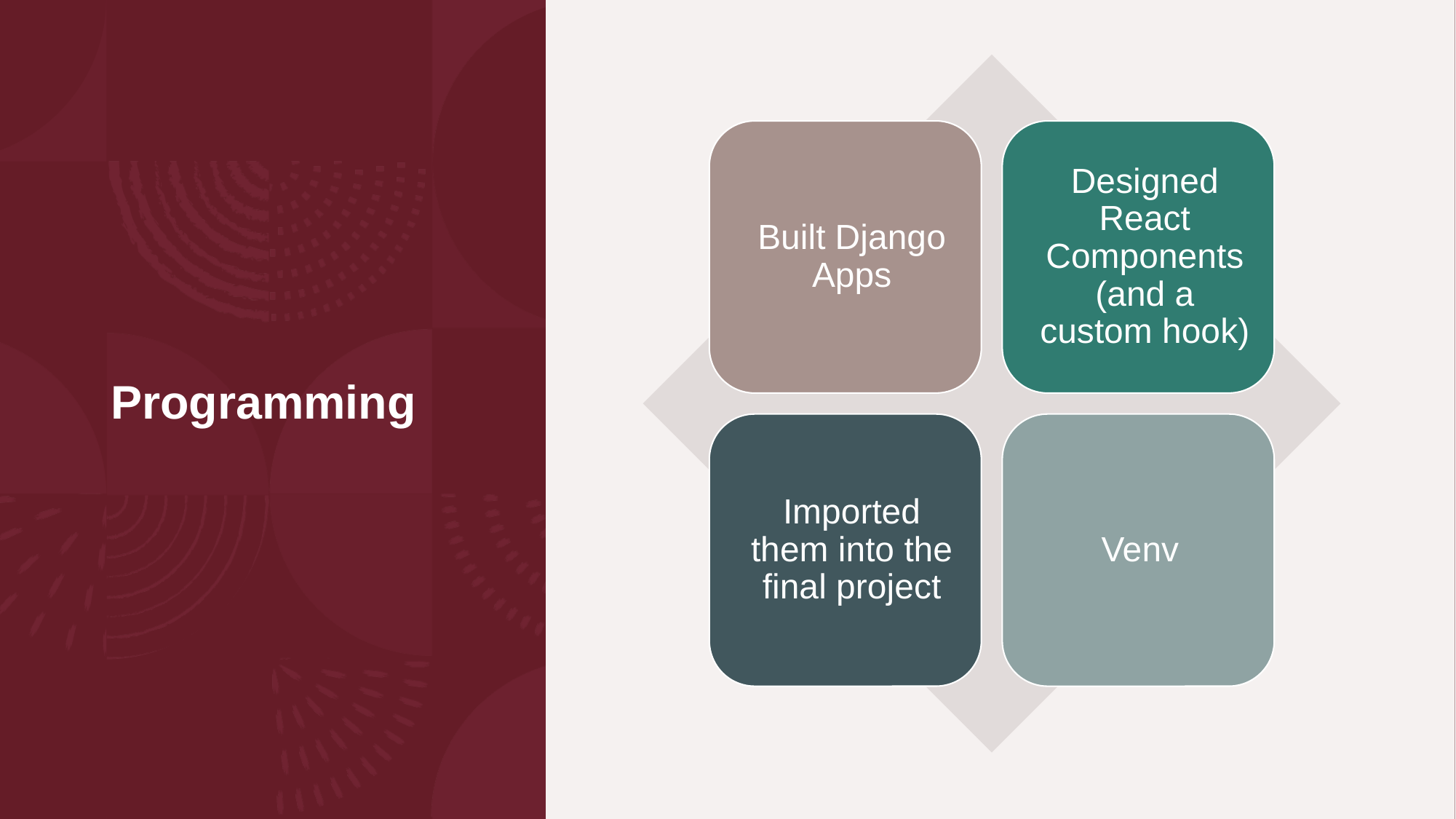

Built Django Apps
Designed React Components (and a custom hook)
Imported them into the final project
Venv
# Programming